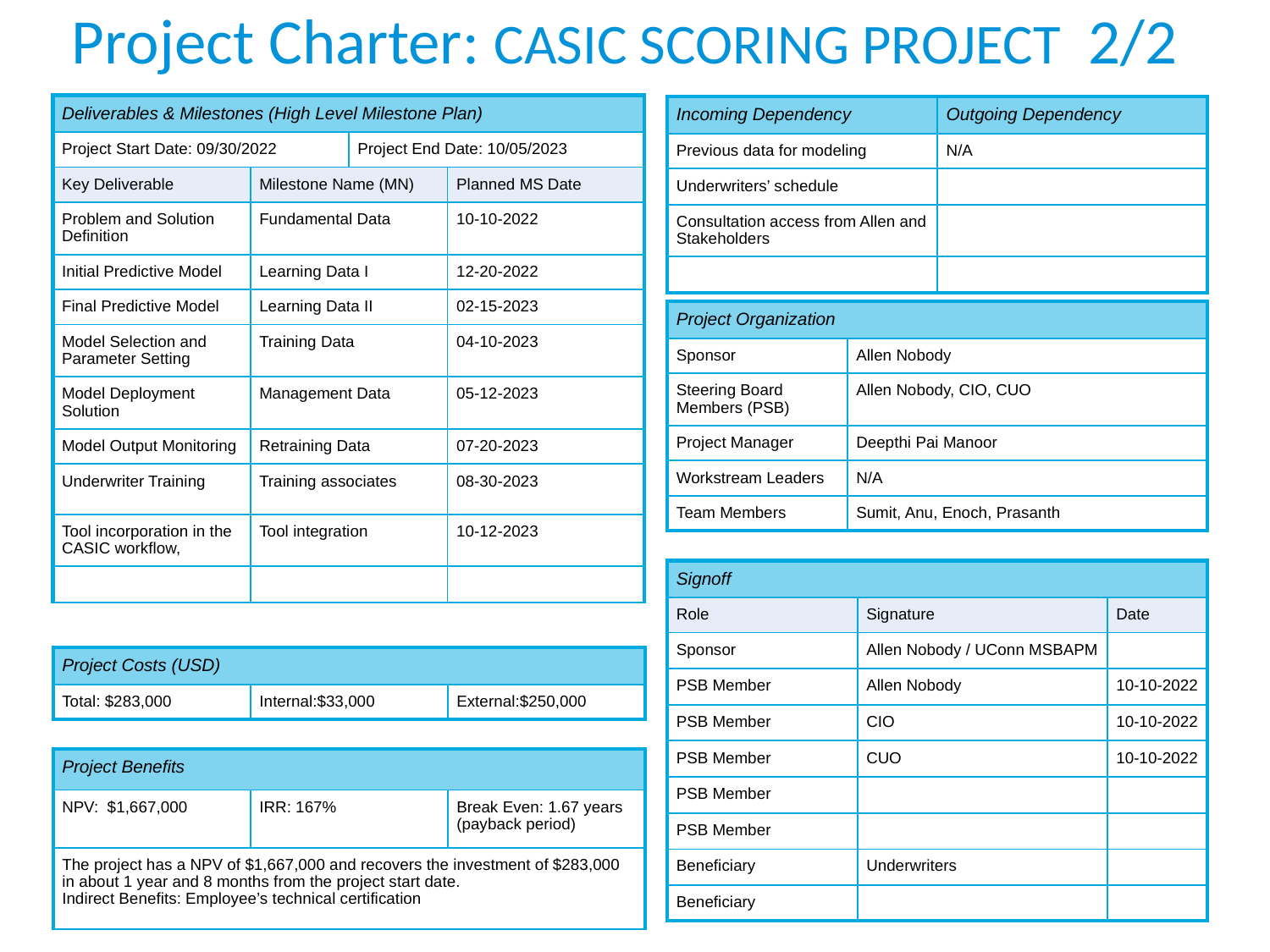

# Project Charter: CASIC SCORING PROJECT  2/2
| Deliverables & Milestones (High Level Milestone Plan) |  |  |  |
| --- | --- | --- | --- |
| Project Start Date: 09/30/2022 |  | Project End Date: 10/05/2023 |  |
| Key Deliverable | Milestone Name (MN) |  | Planned MS Date |
| Problem and Solution Definition | Fundamental Data |  | 10-10-2022 |
| Initial Predictive Model | Learning Data I |  | 12-20-2022 |
| Final Predictive Model | Learning Data II |  | 02-15-2023 |
| Model Selection and Parameter Setting | Training Data |  | 04-10-2023 |
| Model Deployment Solution | Management Data |  | 05-12-2023 |
| Model Output Monitoring | Retraining Data |  | 07-20-2023 |
| Underwriter Training | Training associates |  | 08-30-2023 |
| Tool incorporation in the CASIC workflow, | Tool integration |  | 10-12-2023 |
|  |  |  |  |
| Incoming Dependency | Outgoing Dependency |
| --- | --- |
| Previous data for modeling | N/A |
| Underwriters’ schedule |  |
| Consultation access from Allen and Stakeholders |  |
|  |  |
| Project Organization |  |
| --- | --- |
| Sponsor | Allen Nobody |
| Steering Board Members (PSB) | Allen Nobody, CIO, CUO |
| Project Manager | Deepthi Pai Manoor |
| Workstream Leaders | N/A |
| Team Members | Sumit, Anu, Enoch, Prasanth |
| Signoff |  |  |
| --- | --- | --- |
| Role | Signature | Date |
| Sponsor | Allen Nobody / UConn MSBAPM |  |
| PSB Member | Allen Nobody | 10-10-2022 |
| PSB Member | CIO | 10-10-2022 |
| PSB Member | CUO | 10-10-2022 |
| PSB Member |  |  |
| PSB Member |  |  |
| Beneficiary | Underwriters |  |
| Beneficiary |  |  |
| Project Costs (USD) |  |  |
| --- | --- | --- |
| Total: $283,000 | Internal:$33,000 | External:$250,000 |
| Project Benefits |  |  |
| --- | --- | --- |
| NPV: $1,667,000 | IRR: 167% | Break Even: 1.67 years (payback period) |
| The project has a NPV of $1,667,000 and recovers the investment of $283,000 in about 1 year and 8 months from the project start date. Indirect Benefits: Employee’s technical certification |  |  |